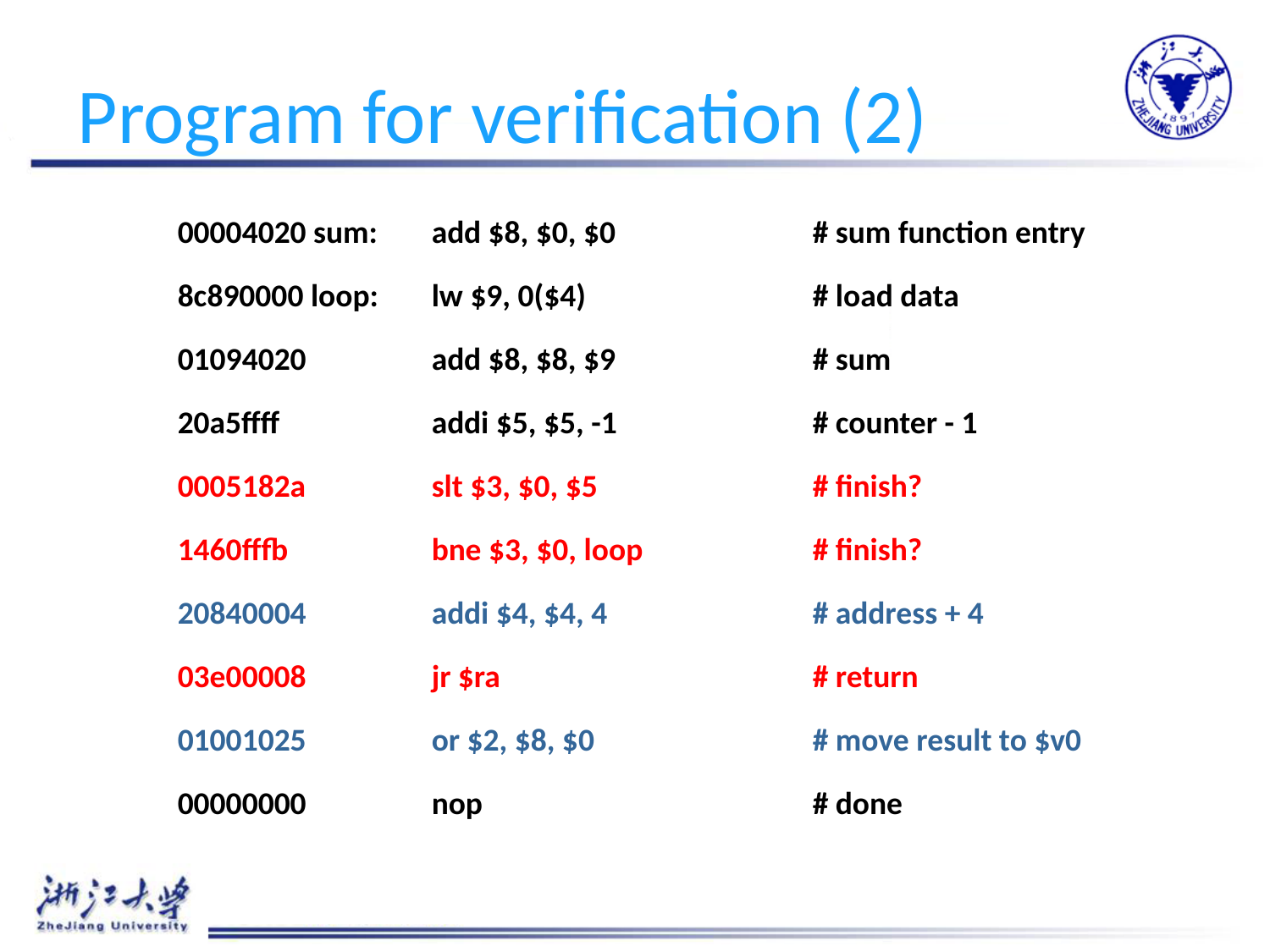

# Program for verification (2)
00004020 sum:	add $8, $0, $0		# sum function entry
8c890000 loop:	lw $9, 0($4)		# load data
01094020	add $8, $8, $9		# sum
20a5ffff		addi $5, $5, -1		# counter - 1
0005182a	slt $3, $0, $5		# finish?
1460fffb		bne $3, $0, loop		# finish?
20840004	addi $4, $4, 4		# address + 4
03e00008	jr $ra			# return
01001025	or $2, $8, $0		# move result to $v0
00000000 	nop			# done